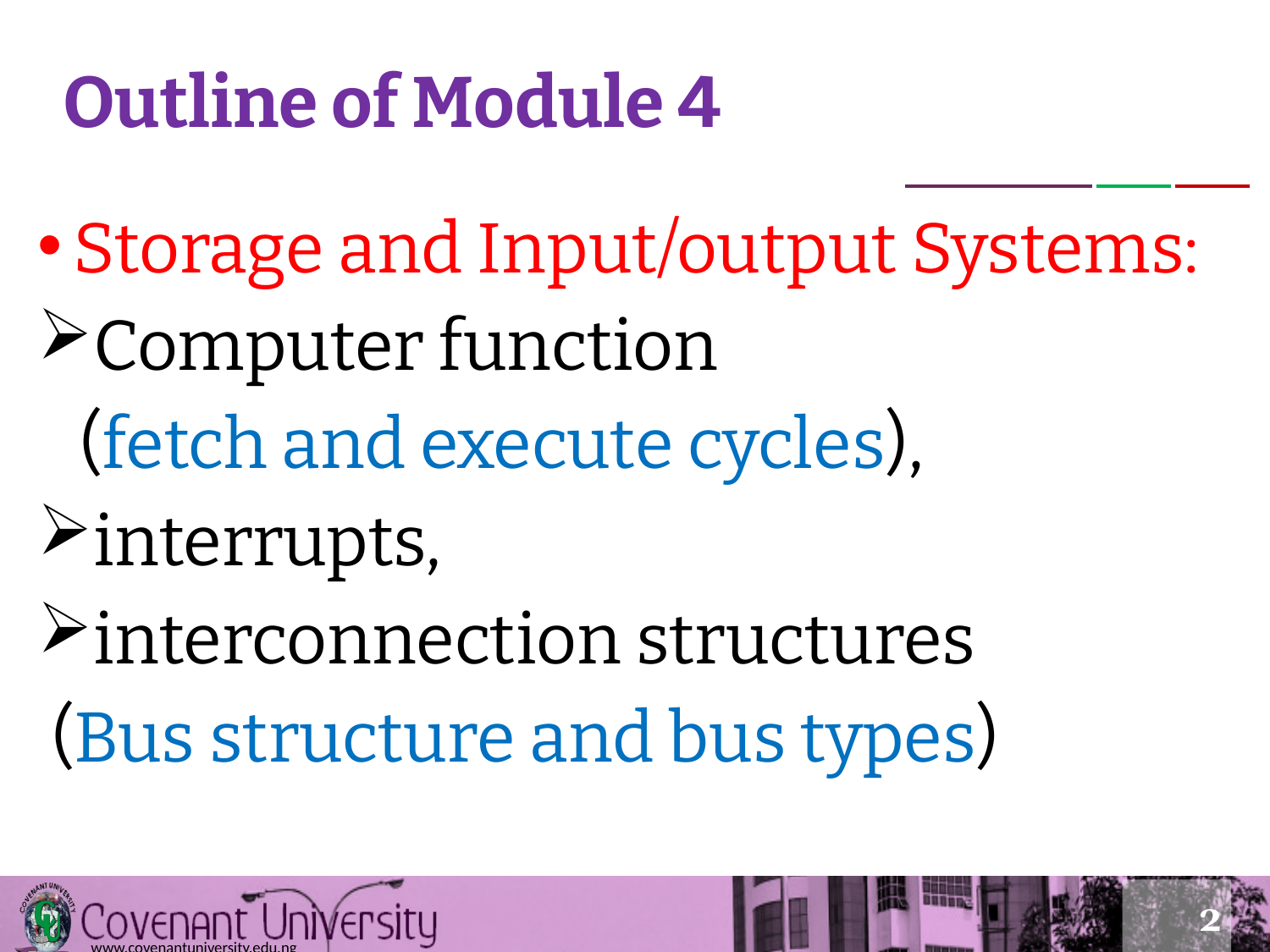

# Outline of Module 4
Storage and Input/output Systems:
Computer function
   (fetch and execute cycles),
interrupts,
interconnection structures
 (Bus structure and bus types)